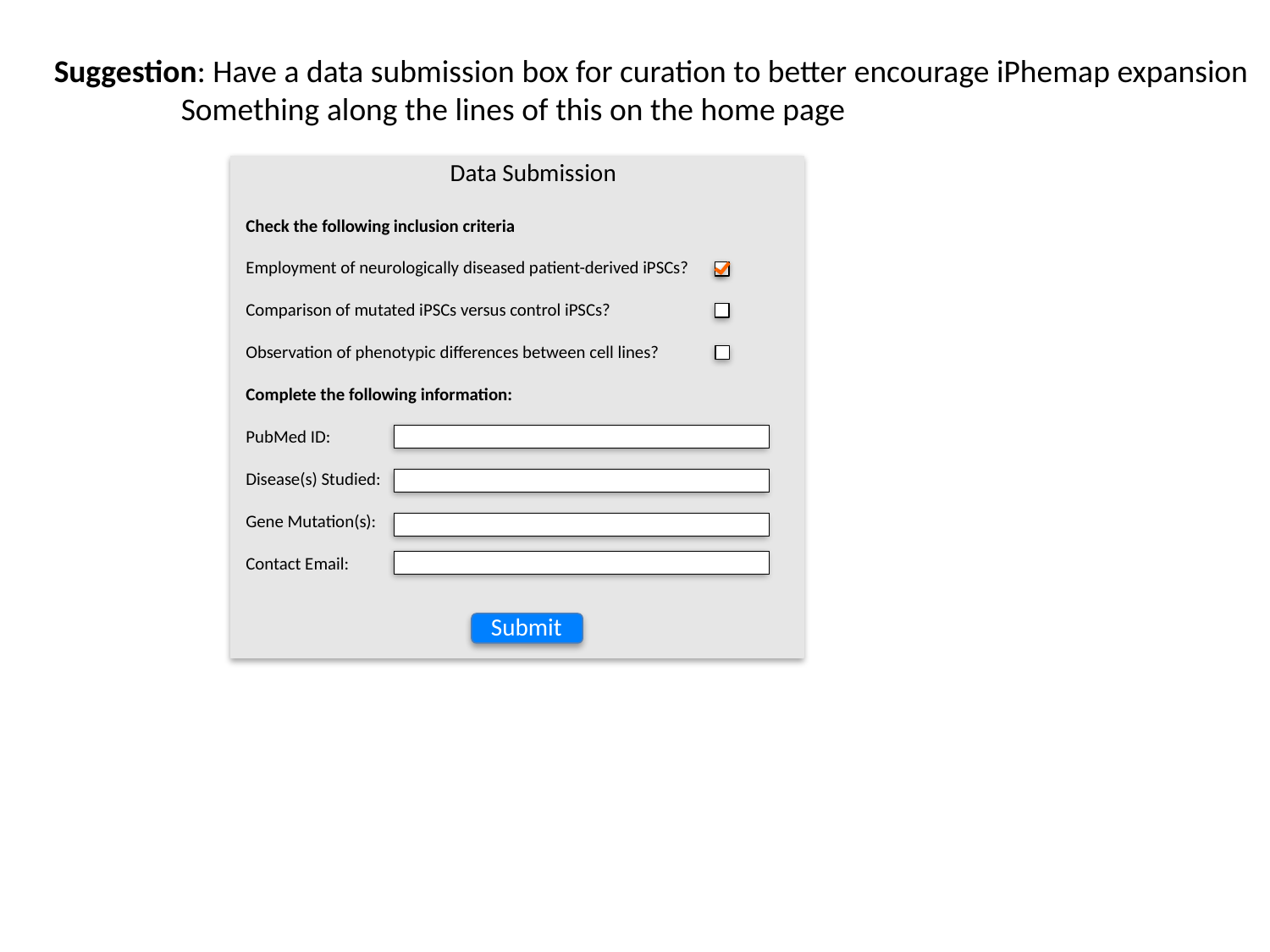

Suggestion: Have a data submission box for curation to better encourage iPhemap expansion
	Something along the lines of this on the home page
Data Submission

Check the following inclusion criteria
Employment of neurologically diseased patient-derived iPSCs?

Comparison of mutated iPSCs versus control iPSCs?

Observation of phenotypic differences between cell lines?

Complete the following information:

PubMed ID:

Disease(s) Studied:

Gene Mutation(s):

Contact Email:

Submit